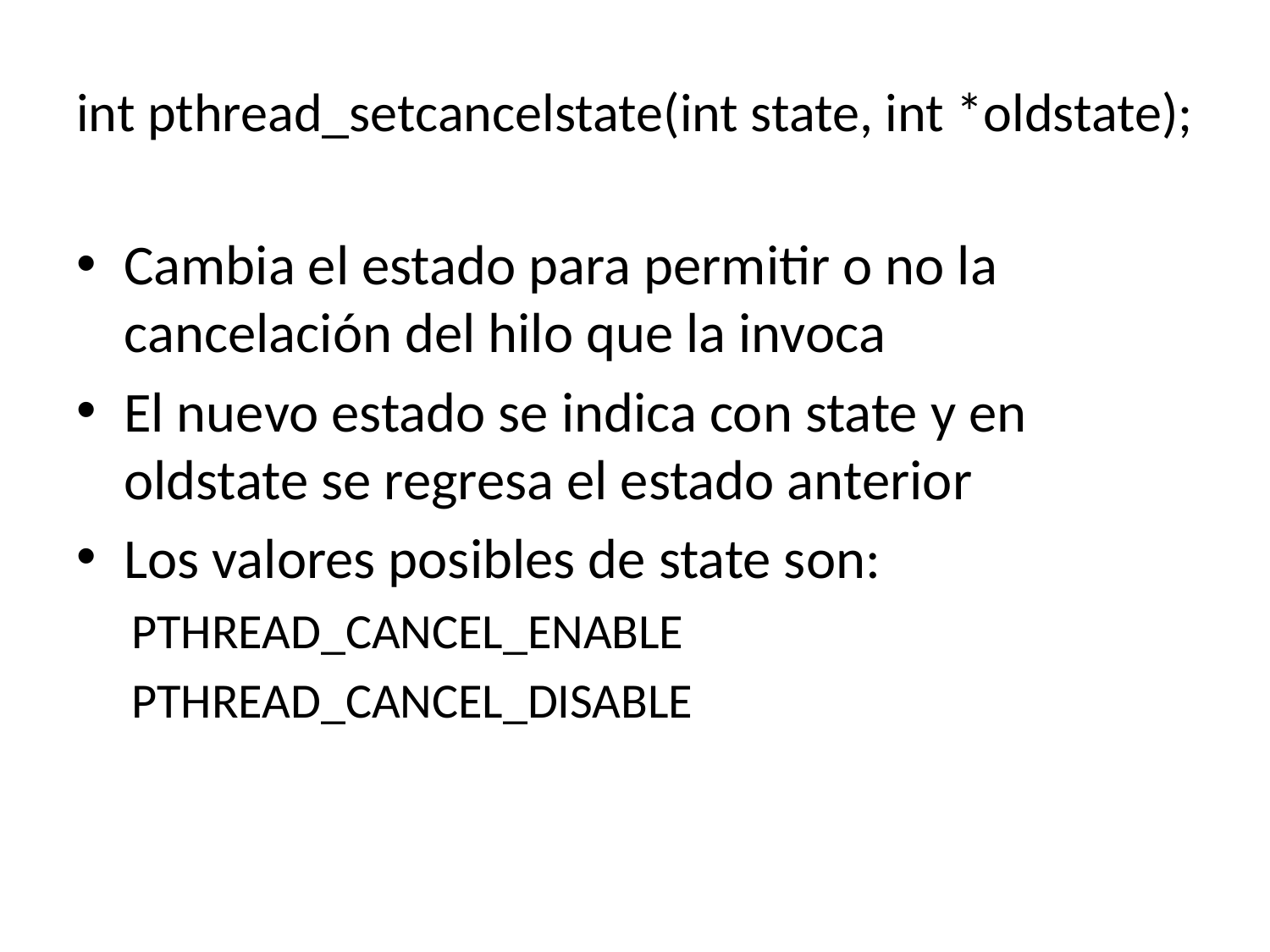

# int pthread_setcancelstate(int state, int *oldstate);
Cambia el estado para permitir o no la cancelación del hilo que la invoca
El nuevo estado se indica con state y en oldstate se regresa el estado anterior
Los valores posibles de state son:
PTHREAD_CANCEL_ENABLE
PTHREAD_CANCEL_DISABLE